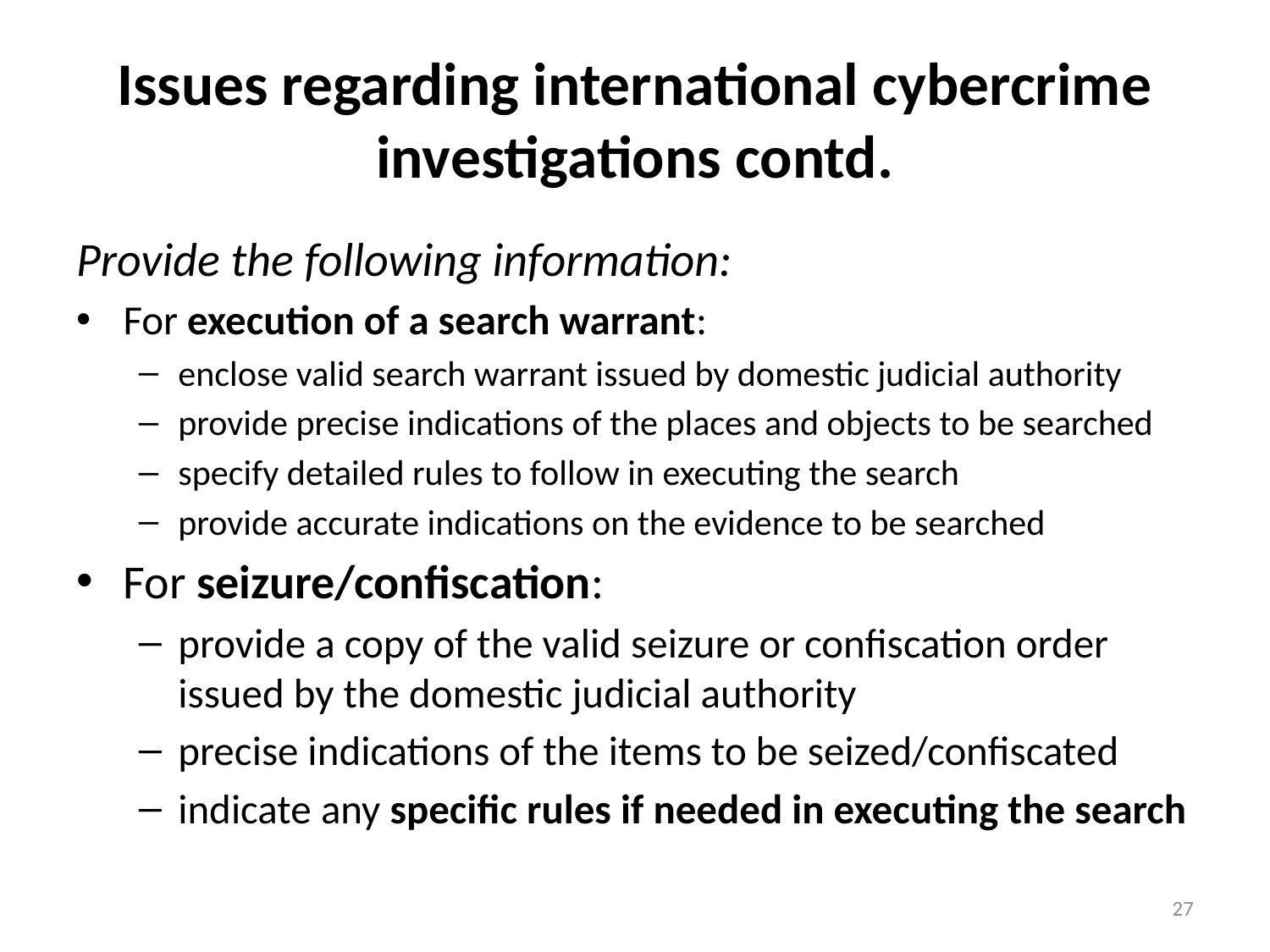

# Issues regarding international cybercrime investigations contd.
Provide the following information:
For execution of a search warrant:
enclose valid search warrant issued by domestic judicial authority
provide precise indications of the places and objects to be searched
specify detailed rules to follow in executing the search
provide accurate indications on the evidence to be searched
For seizure/confiscation:
provide a copy of the valid seizure or confiscation order issued by the domestic judicial authority
precise indications of the items to be seized/confiscated
indicate any specific rules if needed in executing the search

27